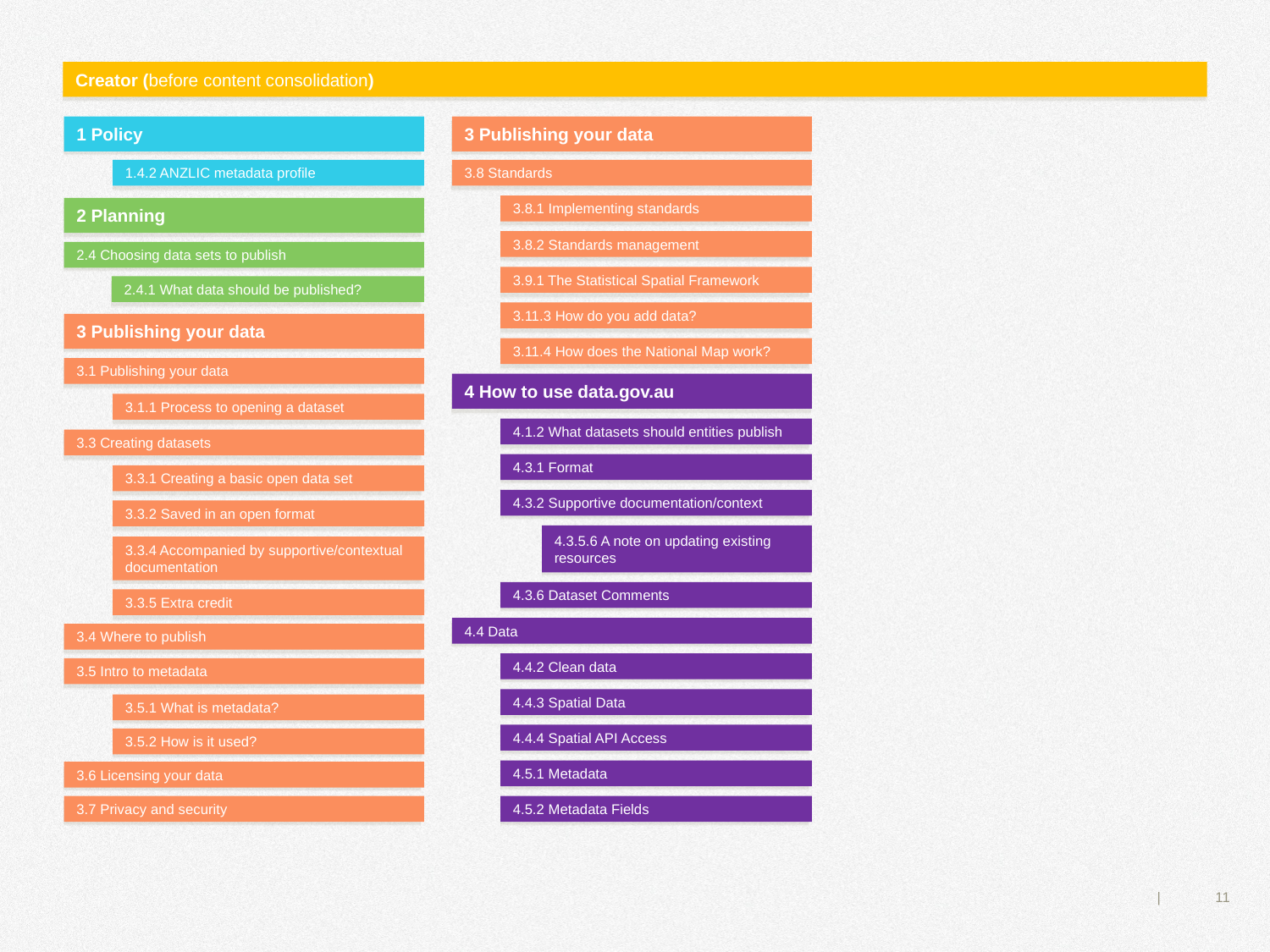

Creator (before content consolidation)
1 Policy
3 Publishing your data
1.4.2 ANZLIC metadata profile
3.8 Standards
3.8.1 Implementing standards
2 Planning
3.8.2 Standards management
2.4 Choosing data sets to publish
3.9.1 The Statistical Spatial Framework
2.4.1 What data should be published?
3.11.3 How do you add data?
3 Publishing your data
3.11.4 How does the National Map work?
3.1 Publishing your data
4 How to use data.gov.au
3.1.1 Process to opening a dataset
4.1.2 What datasets should entities publish
3.3 Creating datasets
4.3.1 Format
3.3.1 Creating a basic open data set
4.3.2 Supportive documentation/context
3.3.2 Saved in an open format
4.3.5.6 A note on updating existing resources
3.3.4 Accompanied by supportive/contextual documentation
4.3.6 Dataset Comments
3.3.5 Extra credit
4.4 Data
3.4 Where to publish
4.4.2 Clean data
3.5 Intro to metadata
4.4.3 Spatial Data
3.5.1 What is metadata?
4.4.4 Spatial API Access
3.5.2 How is it used?
4.5.1 Metadata
3.6 Licensing your data
3.7 Privacy and security
4.5.2 Metadata Fields